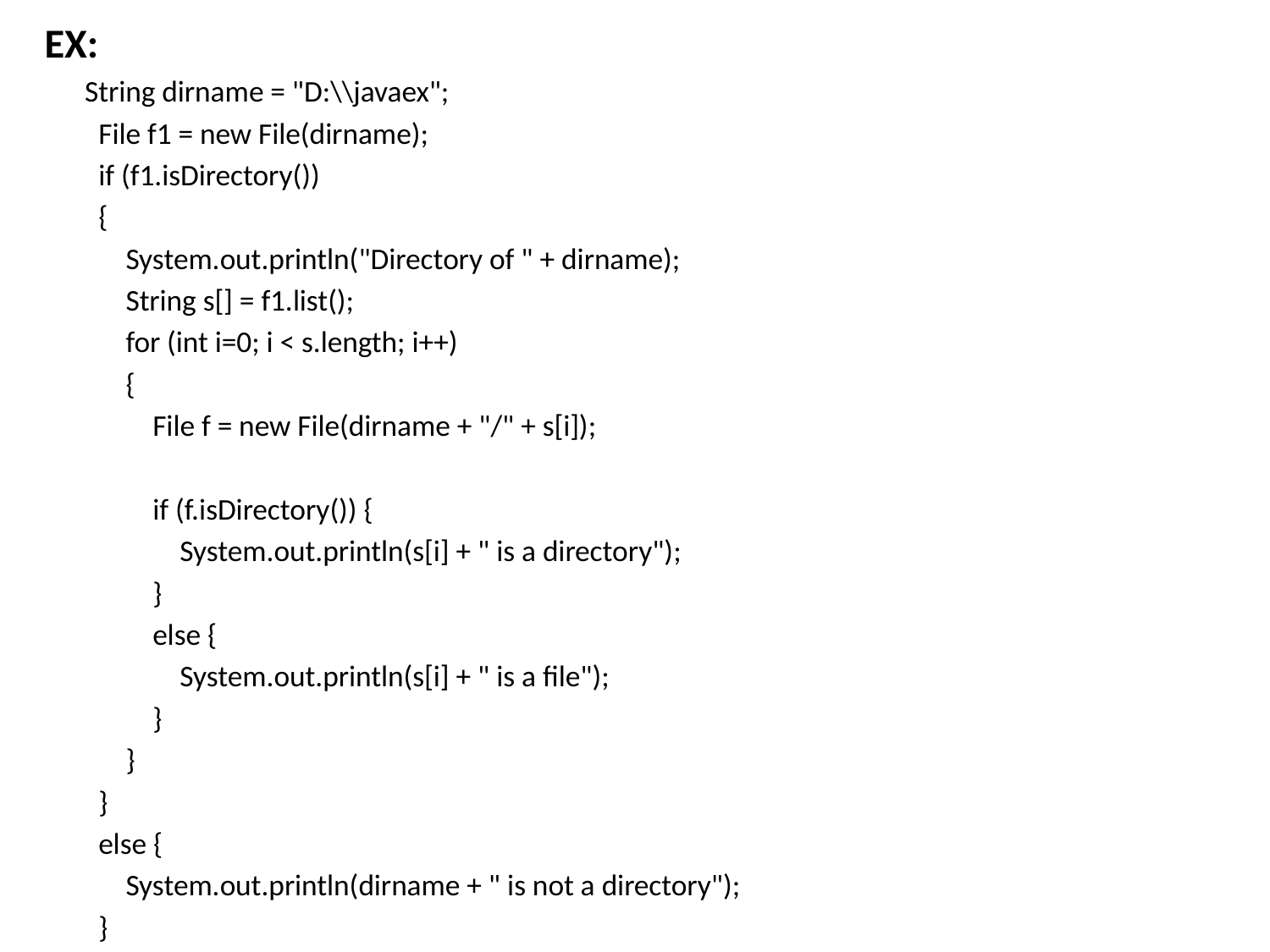

EX:
	String dirname = "D:\\javaex";
        File f1 = new File(dirname);
        if (f1.isDirectory())
        {
            System.out.println("Directory of " + dirname);
            String s[] = f1.list();
            for (int i=0; i < s.length; i++)
            {
                File f = new File(dirname + "/" + s[i]);

                if (f.isDirectory()) {
                    System.out.println(s[i] + " is a directory");
                }
                else {
                    System.out.println(s[i] + " is a file");
                }
            }
        }
        else {
            System.out.println(dirname + " is not a directory");
        }